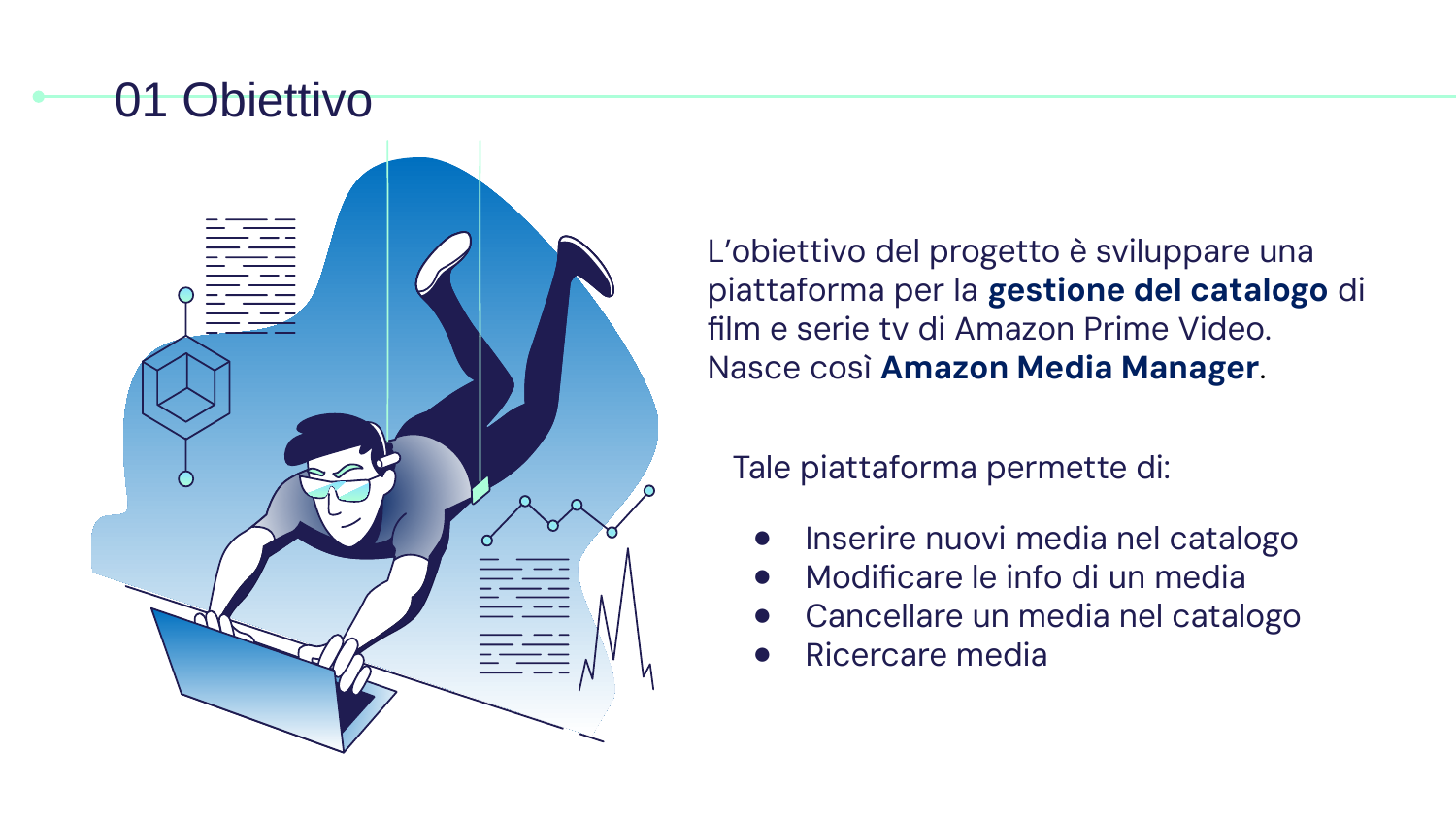

# 01 Obiettivo

L’obiettivo del progetto è sviluppare una piattaforma per la gestione del catalogo di film e serie tv di Amazon Prime Video.
Nasce così Amazon Media Manager.

Tale piattaforma permette di:
Inserire nuovi media nel catalogo
Modificare le info di un media
Cancellare un media nel catalogo
Ricercare media